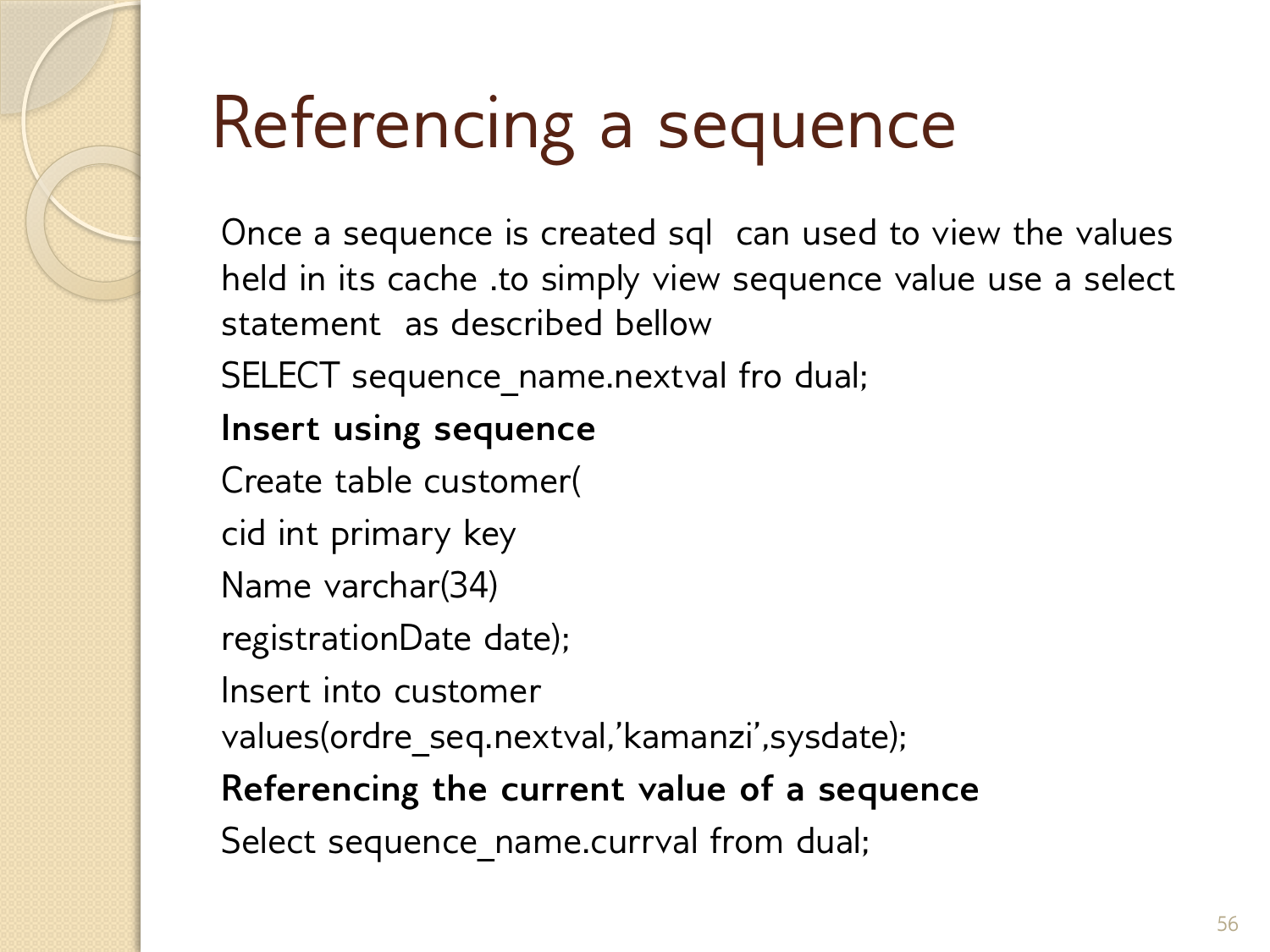

# Referencing a sequence
Once a sequence is created sql  can used to view the values held in its cache .to simply view sequence value use a select statement  as described bellow
SELECT sequence_name.nextval fro dual;
Insert using sequence
Create table customer(
cid int primary key
Name varchar(34)
registrationDate date);
Insert into customer values(ordre_seq.nextval,’kamanzi’,sysdate);
Referencing the current value of a sequence
Select sequence_name.currval from dual;

56